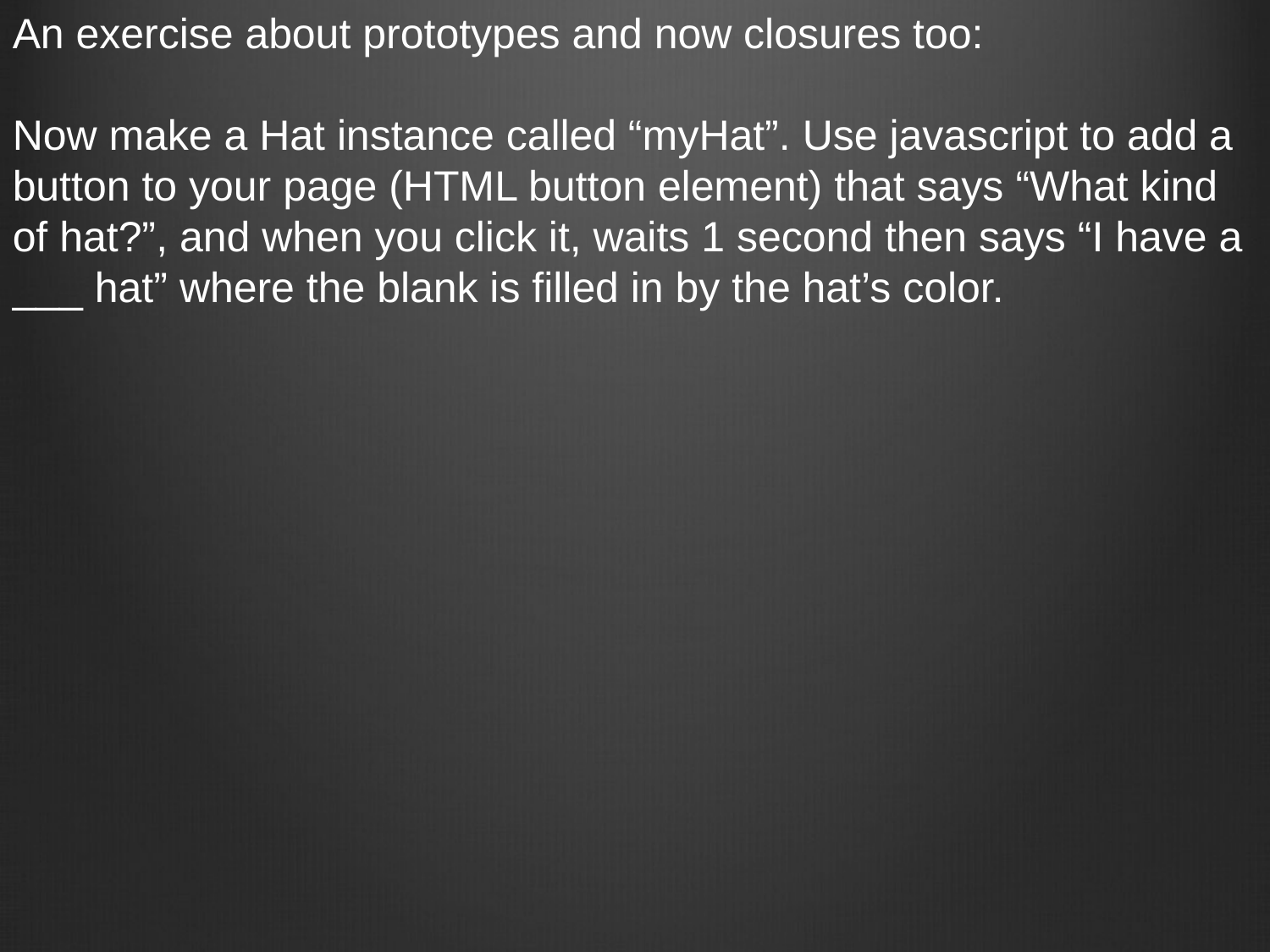

An exercise about prototypes and now closures too:

Now make a Hat instance called “myHat”. Use javascript to add a button to your page (HTML button element) that says “What kind of hat?”, and when you click it, waits 1 second then says “I have a ___ hat” where the blank is filled in by the hat’s color.